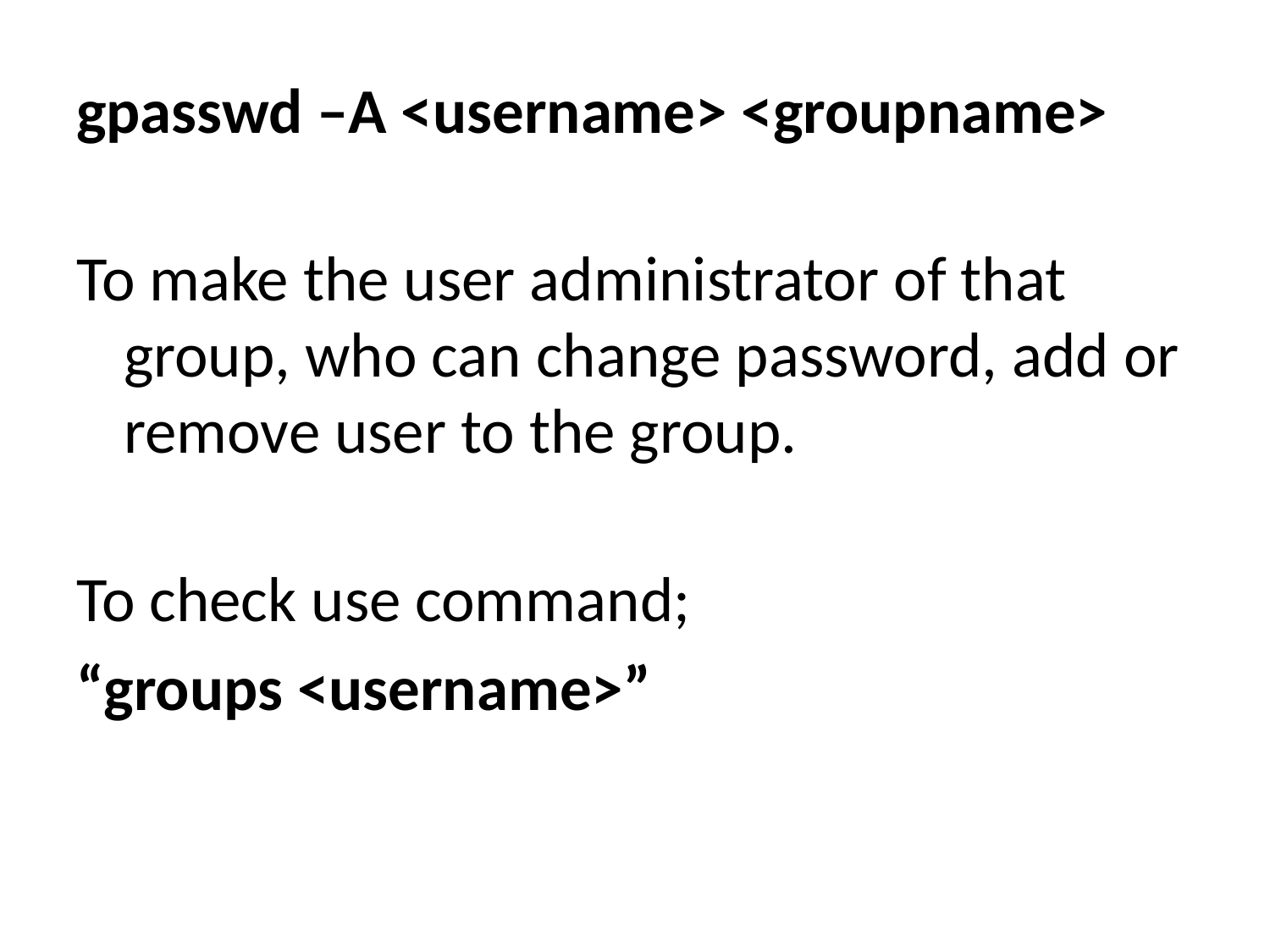

gpasswd –A <username> <groupname>

To make the user administrator of that group, who can change password, add or remove user to the group.

To check use command;
“groups <username>”